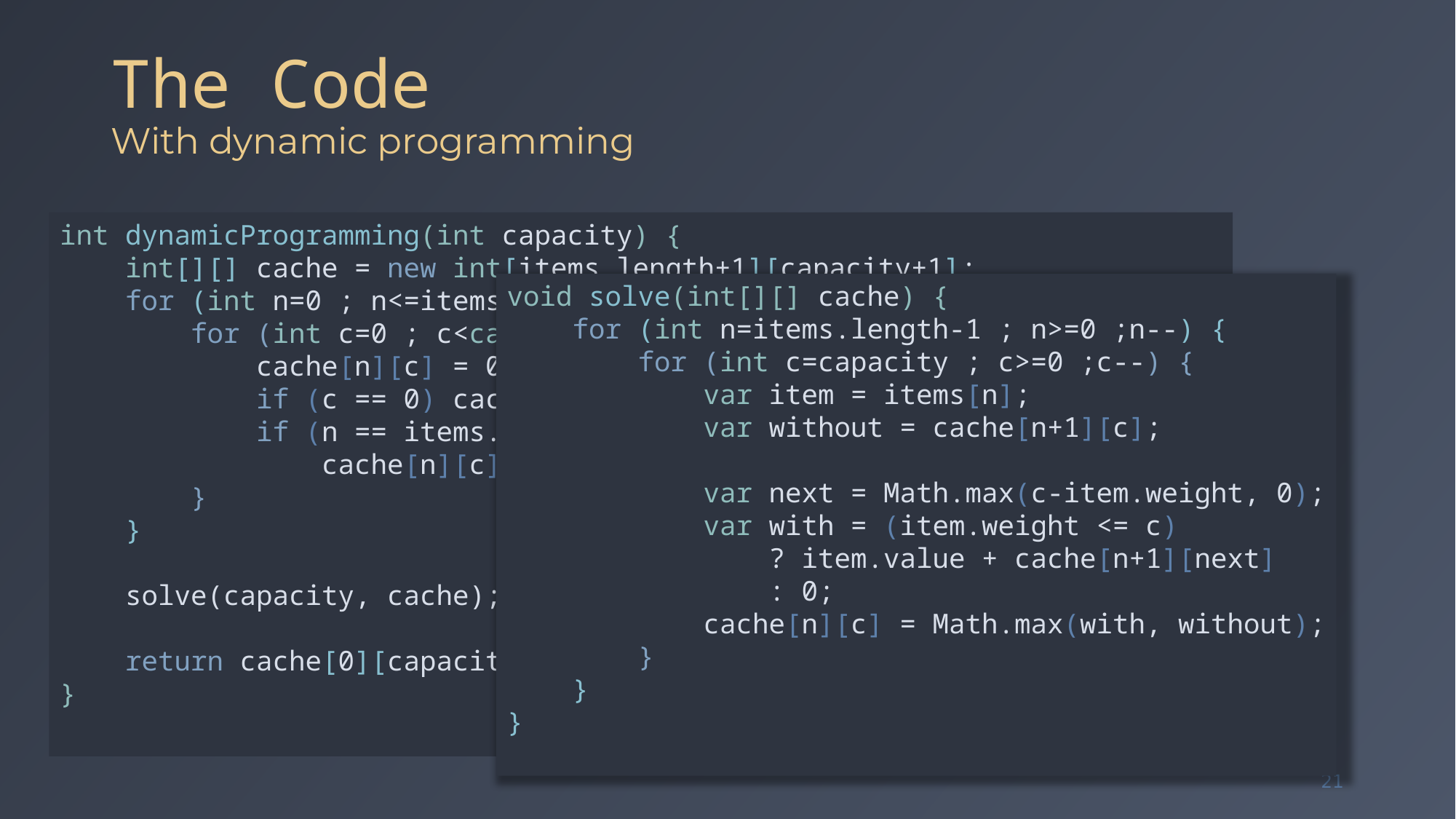

# The Code With dynamic programming
int dynamicProgramming(int capacity) {
    int[][] cache = new int[items.length+1][capacity+1];
    for (int n=0 ; n<=items.length ; n++) {
        for (int c=0 ; c<capacity+1 ; c++) {
            cache[n][c] = 0;
            if (c == 0) cache[n][c] = 0;
            if (n == items.length-1)
                cache[n][c] = c < items[n].weight ? 0 : items[n].value;
        }
    }

    solve(capacity, cache);

    return cache[0][capacity];
}

void solve(int[][] cache) {
    for (int n=items.length-1 ; n>=0 ;n--) {
        for (int c=capacity ; c>=0 ;c--) {
            var item = items[n];
            var without = cache[n+1][c];

            var next = Math.max(c-item.weight, 0);
            var with = (item.weight <= c)
                ? item.value + cache[n+1][next]
                : 0;
            cache[n][c] = Math.max(with, without);
        }
    }
}

21